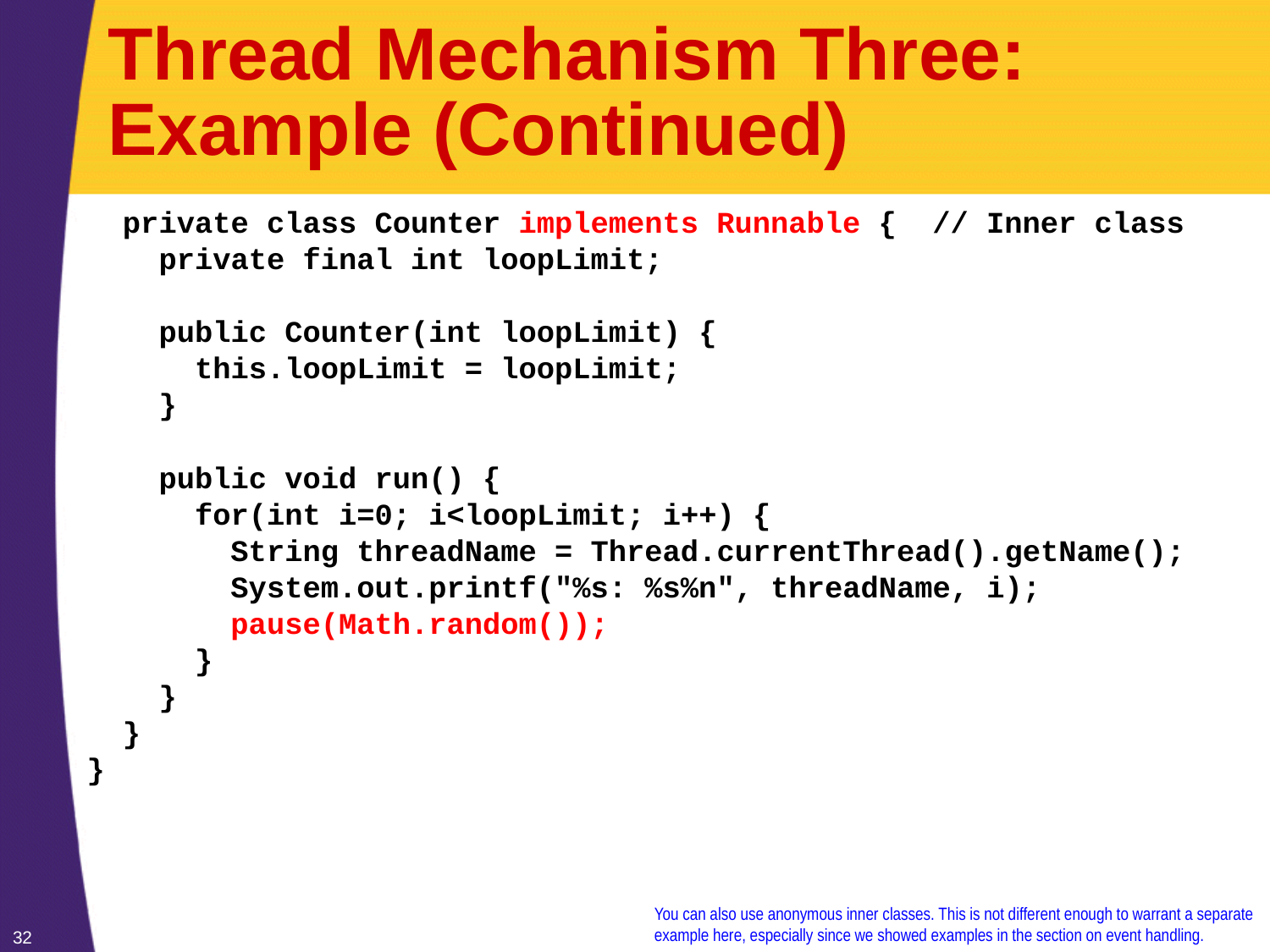

# Thread Mechanism Three: Example (Continued)
  private class Counter implements Runnable {  // Inner class
    private final int loopLimit;

    public Counter(int loopLimit) {
      this.loopLimit = loopLimit;
    }

    public void run() {
      for(int i=0; i<loopLimit; i++) {
        String threadName = Thread.currentThread().getName();
        System.out.printf("%s: %s%n", threadName, i);
        pause(Math.random());
      }
    }
  }
}
You can also use anonymous inner classes. This is not different enough to warrant a separate example here, especially since we showed examples in the section on event handling.
32